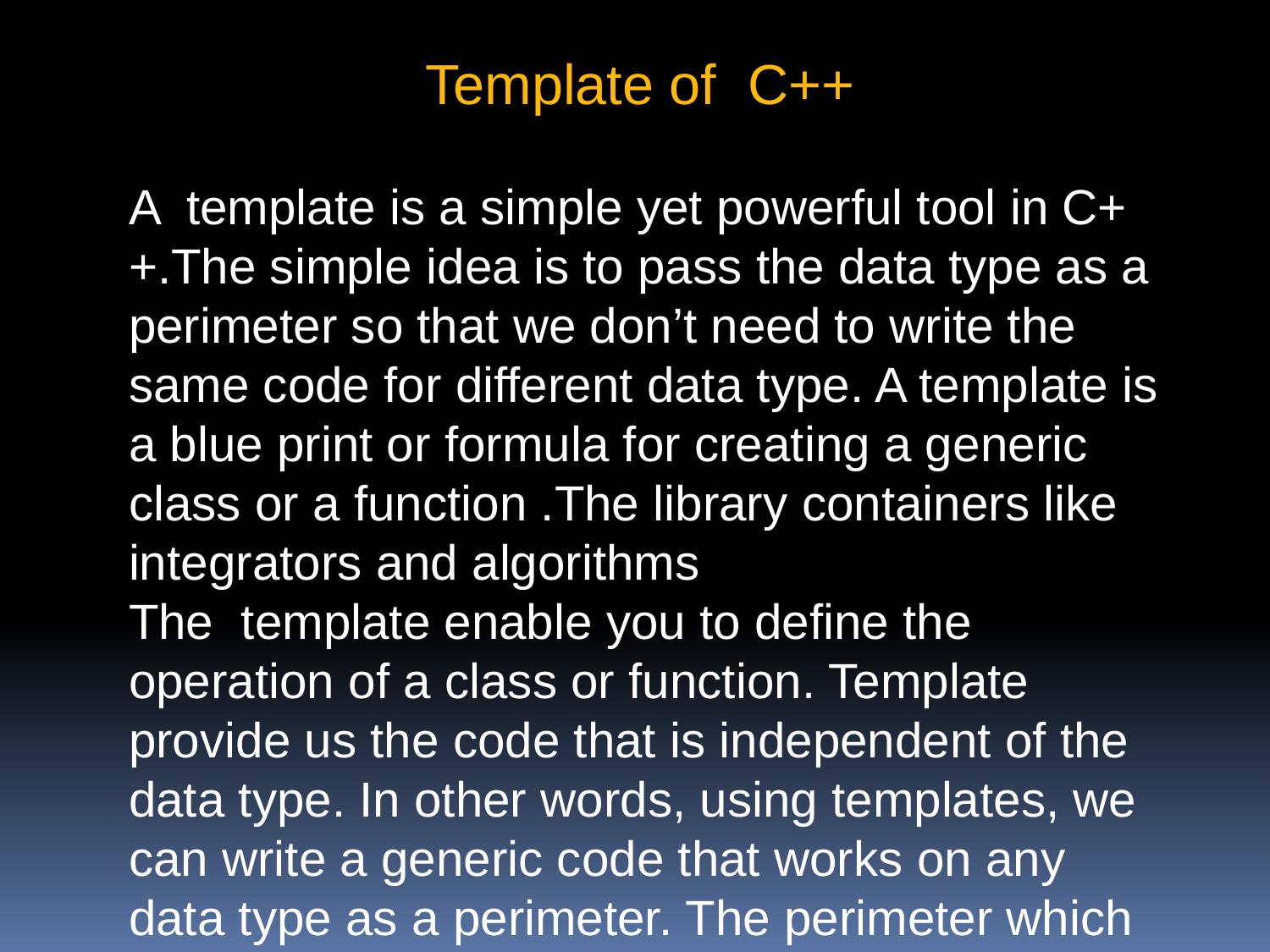

Template of  C++
A  template is a simple yet powerful tool in C++.The simple idea is to pass the data type as a perimeter so that we don’t need to write the same code for different data type. A template is a blue print or formula for creating a generic class or a function .The library containers like integrators and algorithms
The  template enable you to define the operation of a class or function. Template provide us the code that is independent of the data type. In other words, using templates, we can write a generic code that works on any data type as a perimeter. The perimeter which passes the data type is also called a type name.